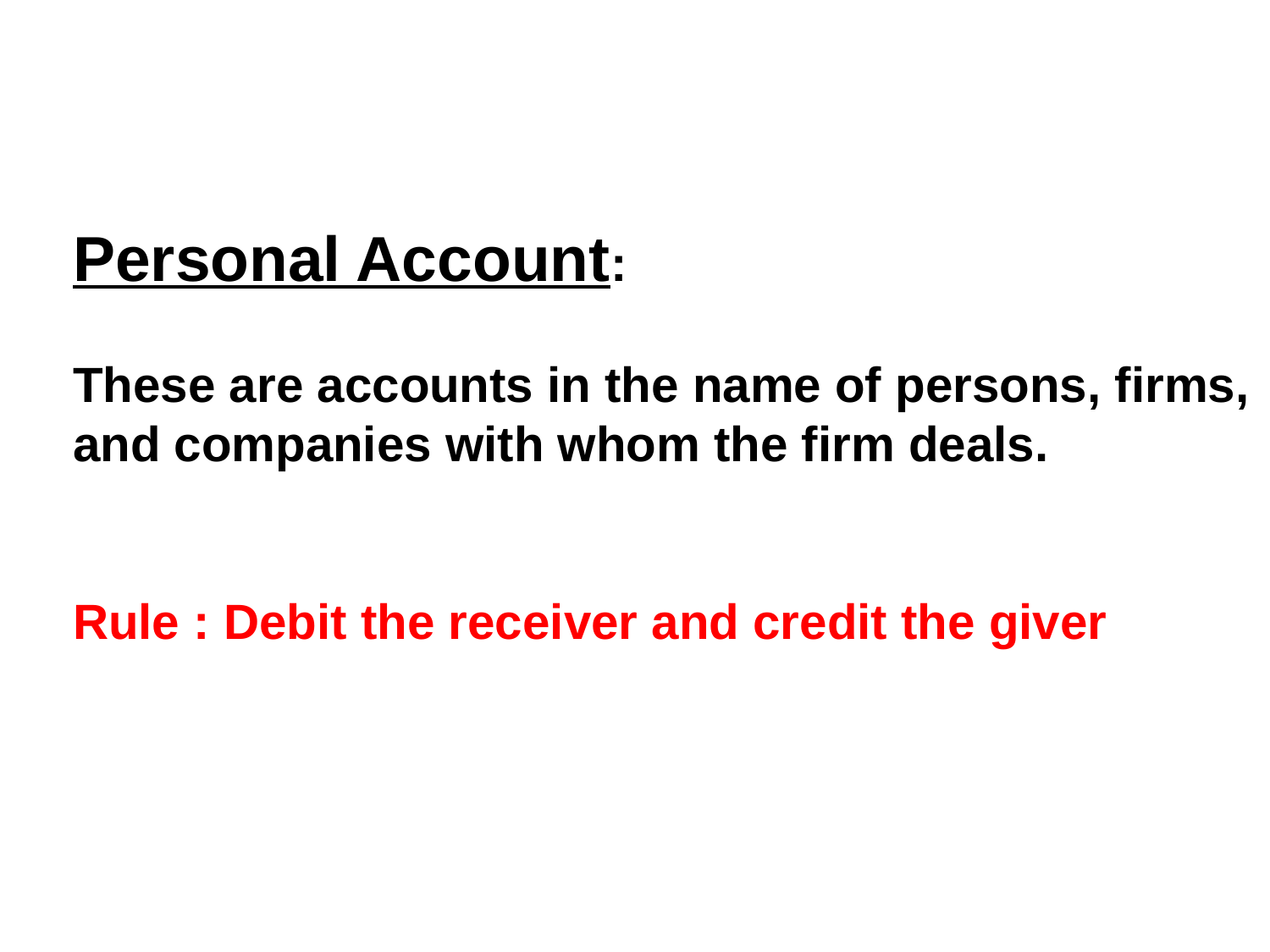

Personal Account:

These are accounts in the name of persons, firms,
and companies with whom the firm deals.

Rule : Debit the receiver and credit the giver